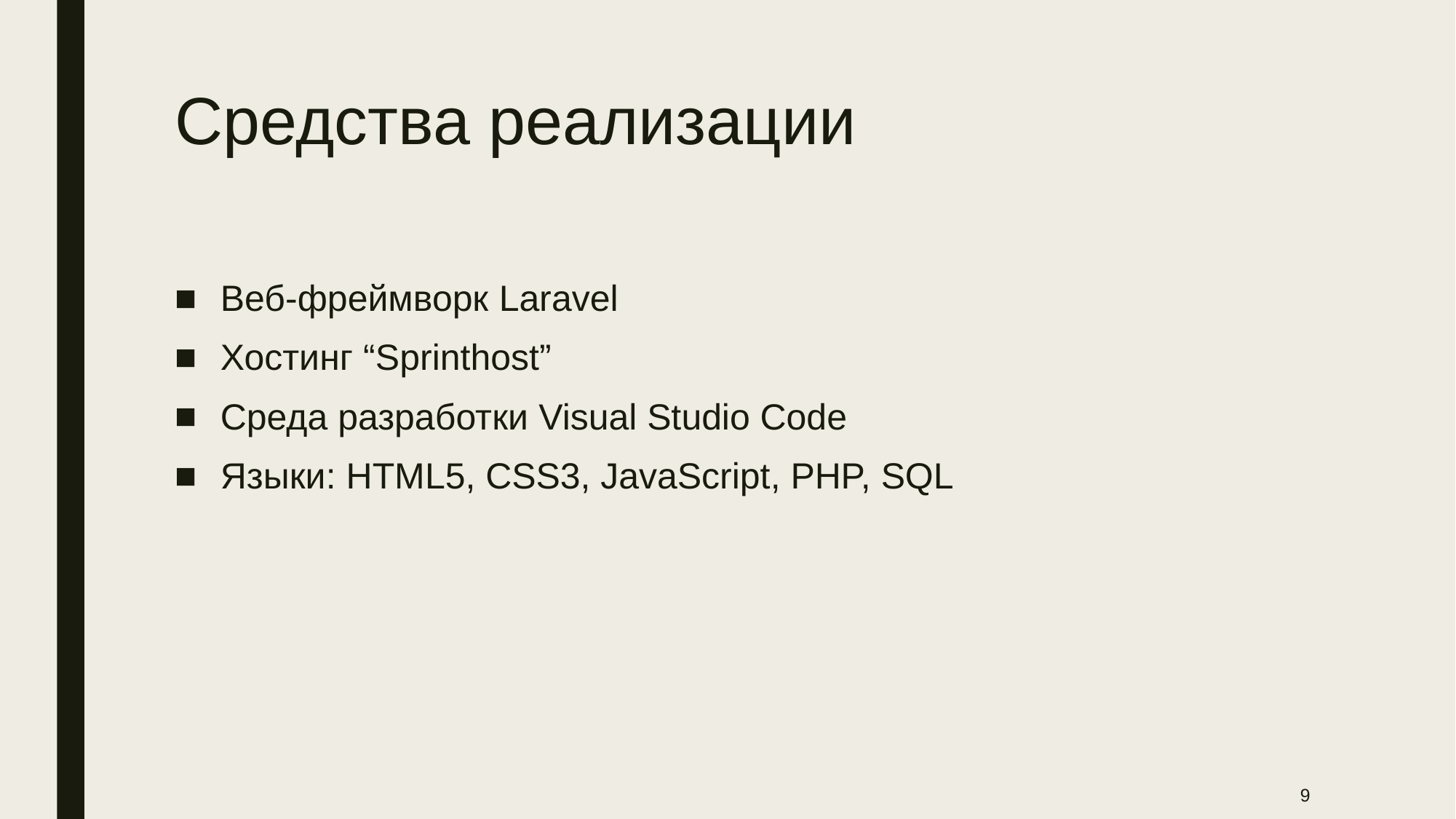

# Средства реализации
Веб-фреймворк Laravel
Хостинг “Sprinthost”
Среда разработки Visual Studio Code
Языки: HTML5, CSS3, JavaScript, PHP, SQL

9